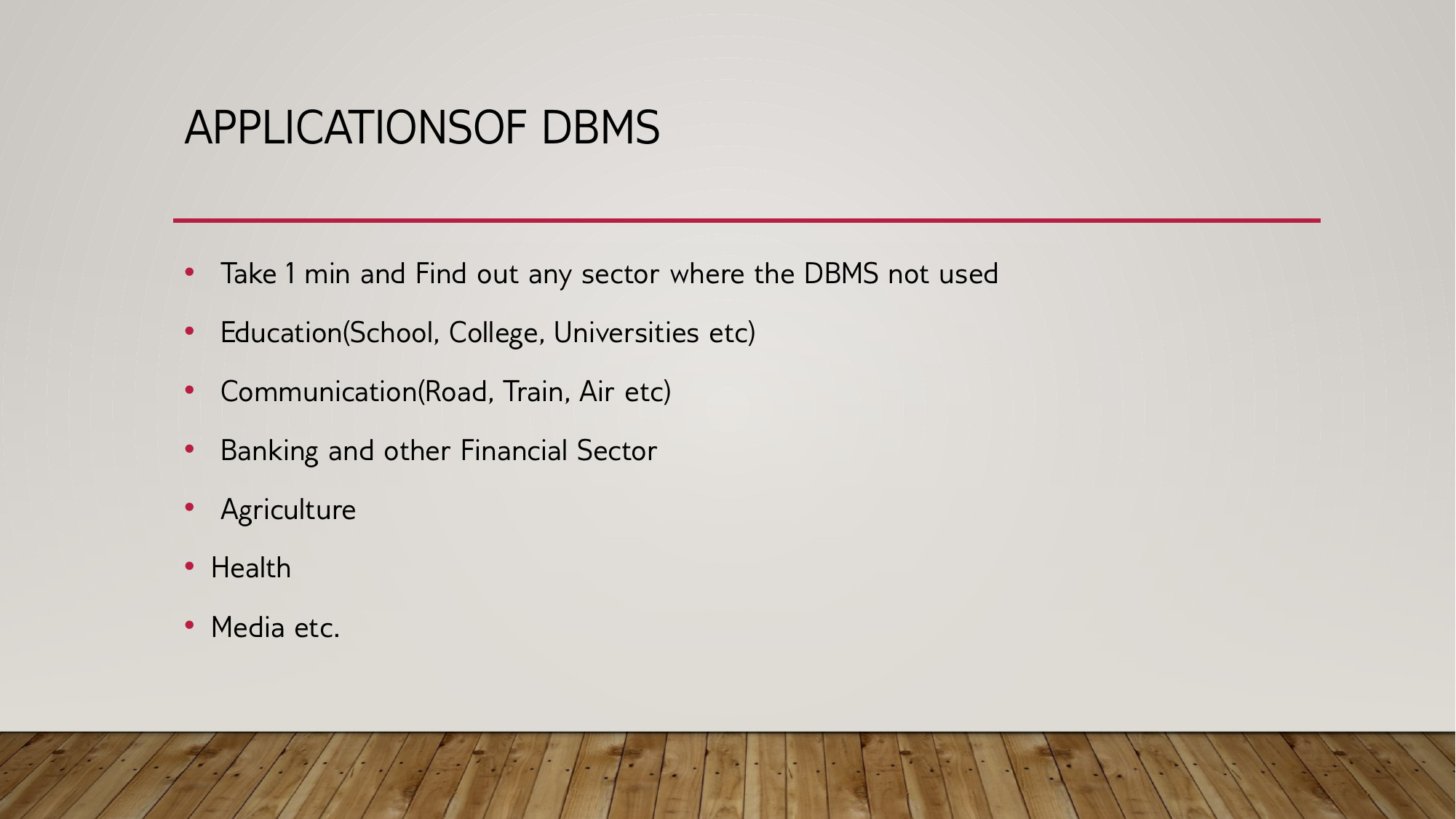

# Applicationsof dbms
 Take 1 min and Find out any sector where the DBMS not used
 Education(School, College, Universities etc)
 Communication(Road, Train, Air etc)
 Banking and other Financial Sector
 Agriculture
Health
Media etc.